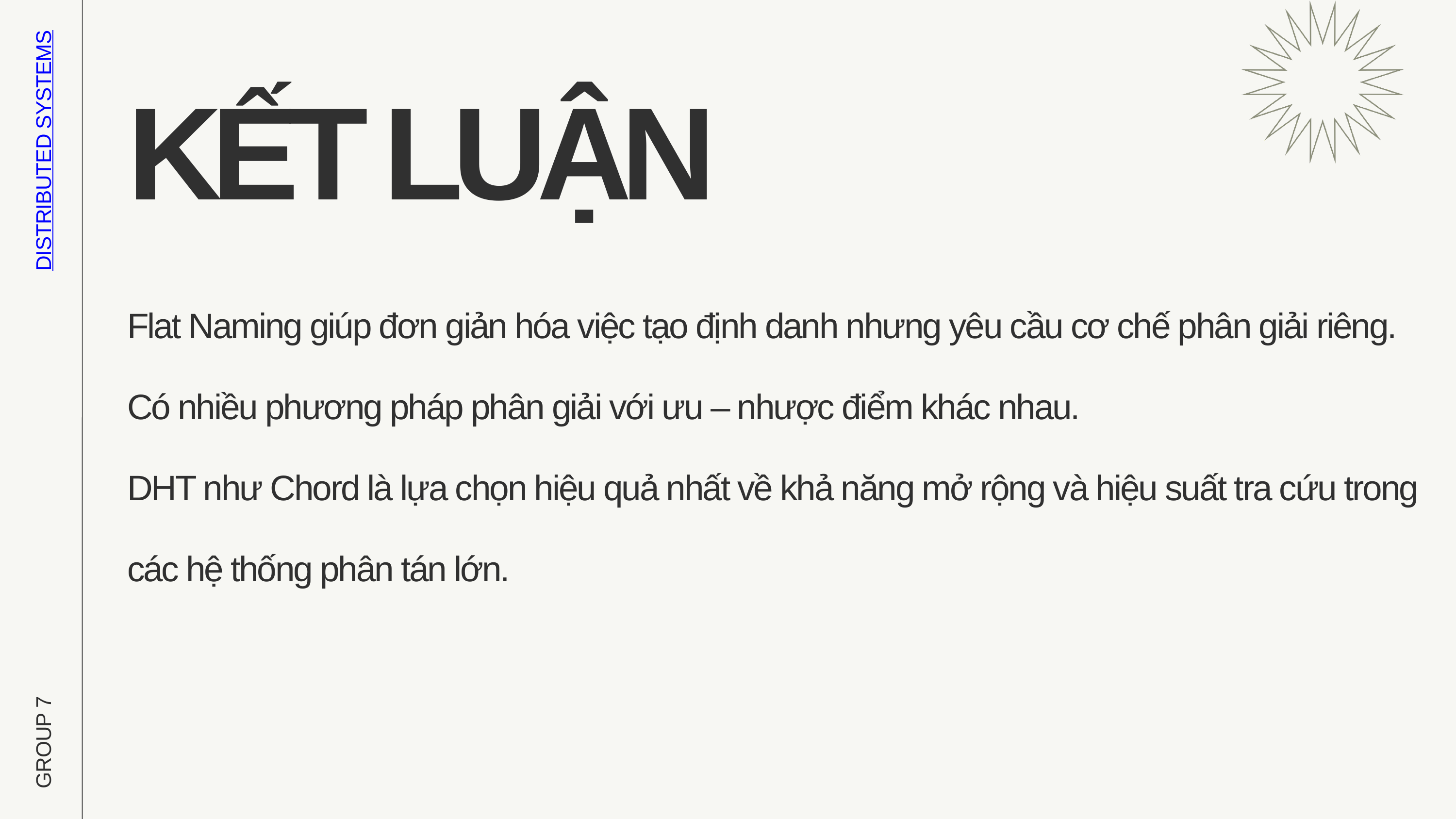

KẾT LUẬN
DISTRIBUTED SYSTEMS
Flat Naming giúp đơn giản hóa việc tạo định danh nhưng yêu cầu cơ chế phân giải riêng.
Có nhiều phương pháp phân giải với ưu – nhược điểm khác nhau.
DHT như Chord là lựa chọn hiệu quả nhất về khả năng mở rộng và hiệu suất tra cứu trong các hệ thống phân tán lớn.

GROUP 7